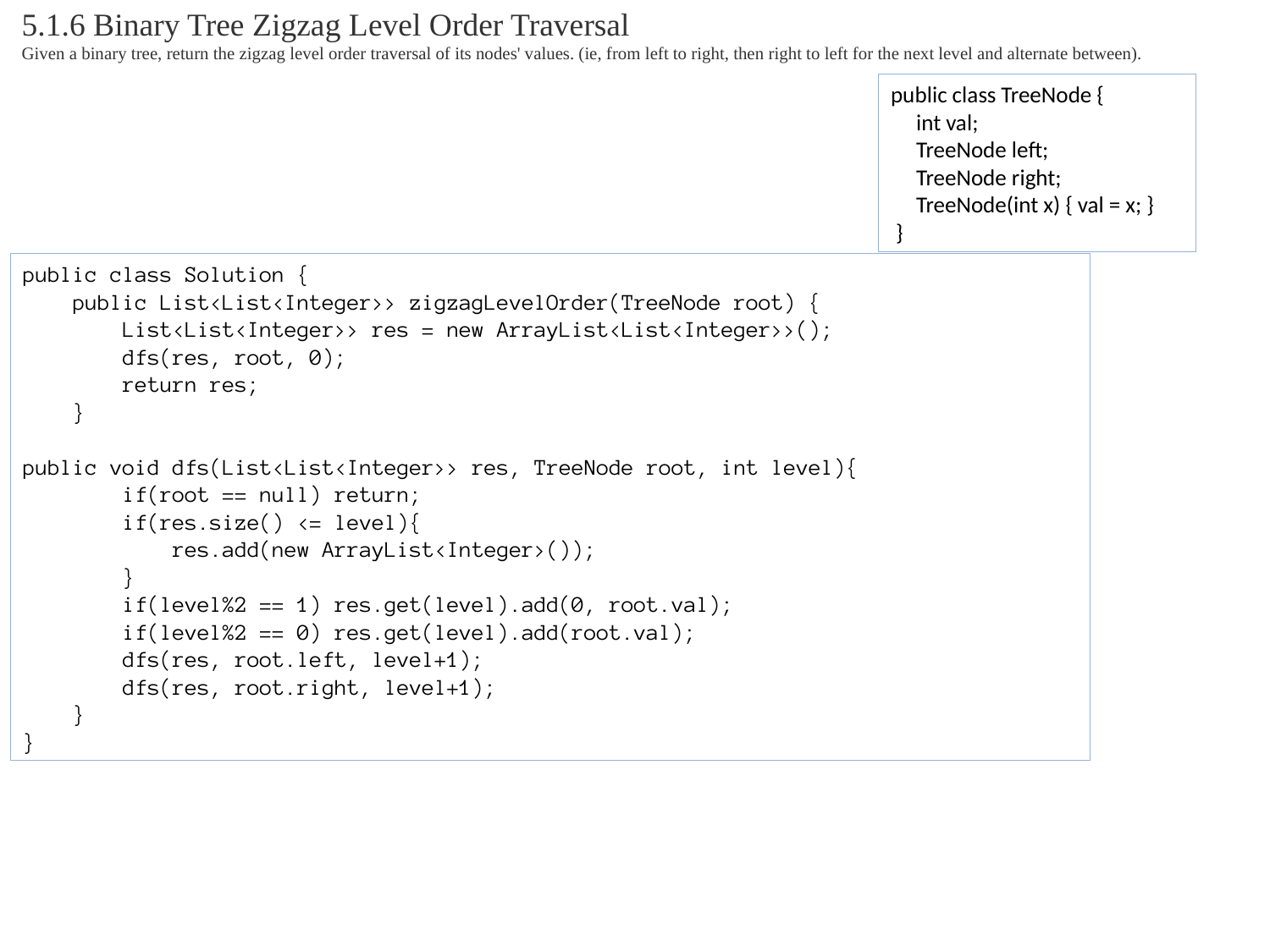

5.1.6 Binary Tree Zigzag Level Order Traversal
Given a binary tree, return the zigzag level order traversal of its nodes' values. (ie, from left to right, then right to left for the next level and alternate between).
public class TreeNode {
     int val;
     TreeNode left;
     TreeNode right;
     TreeNode(int x) { val = x; }
 }
public class Solution {
    public List<List<Integer>> zigzagLevelOrder(TreeNode root) {
        List<List<Integer>> res = new ArrayList<List<Integer>>();
        dfs(res, root, 0);
        return res;
    }

public void dfs(List<List<Integer>> res, TreeNode root, int level){
        if(root == null) return;
        if(res.size() <= level){
            res.add(new ArrayList<Integer>());
        }
        if(level%2 == 1) res.get(level).add(0, root.val);
        if(level%2 == 0) res.get(level).add(root.val);
        dfs(res, root.left, level+1);
        dfs(res, root.right, level+1);
    }
}